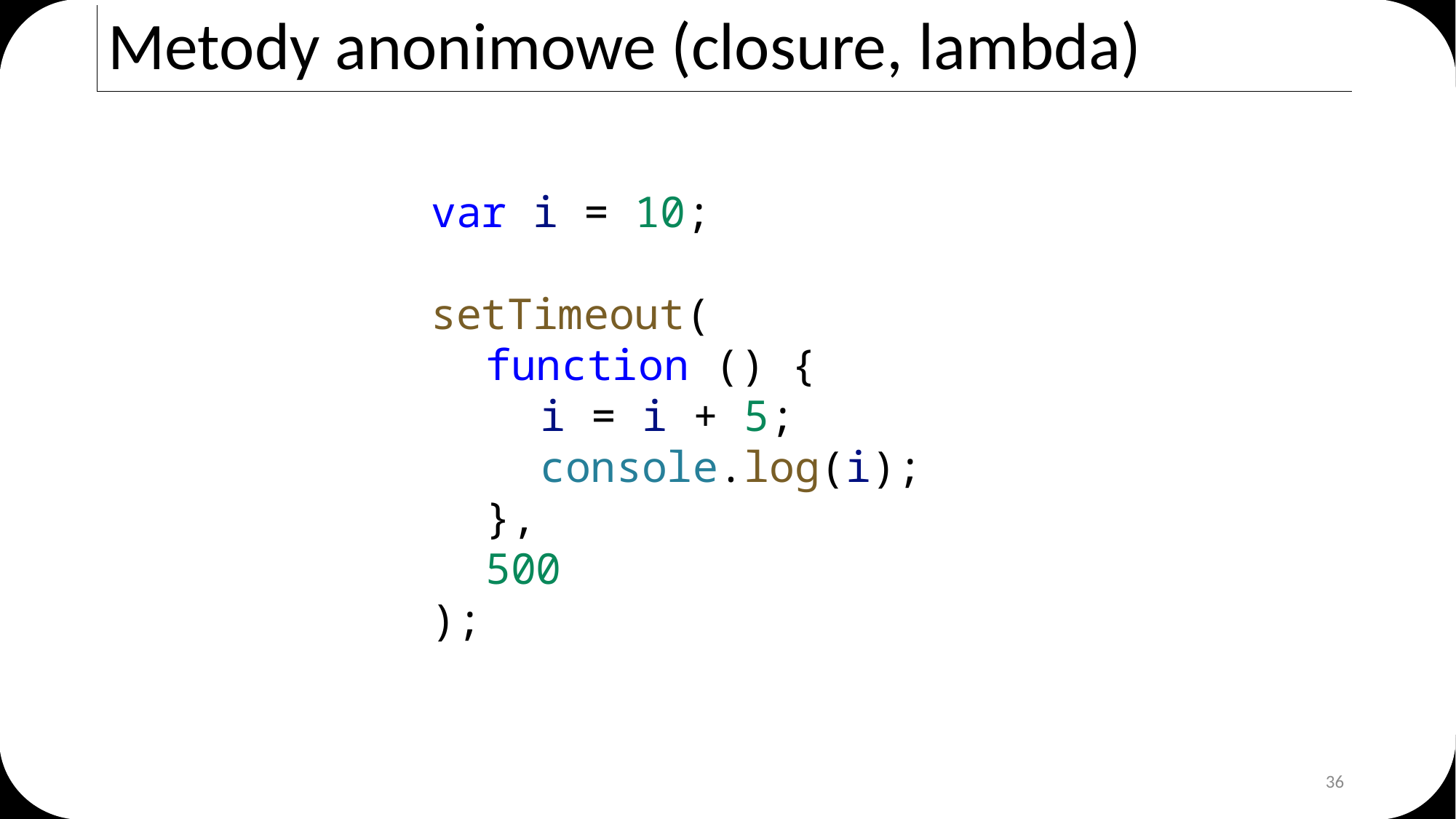

# Metody anonimowe (closure, lambda)
var i = 10;

setTimeout(
function () {
i = i + 5;
console.log(i);
},
500
);
36